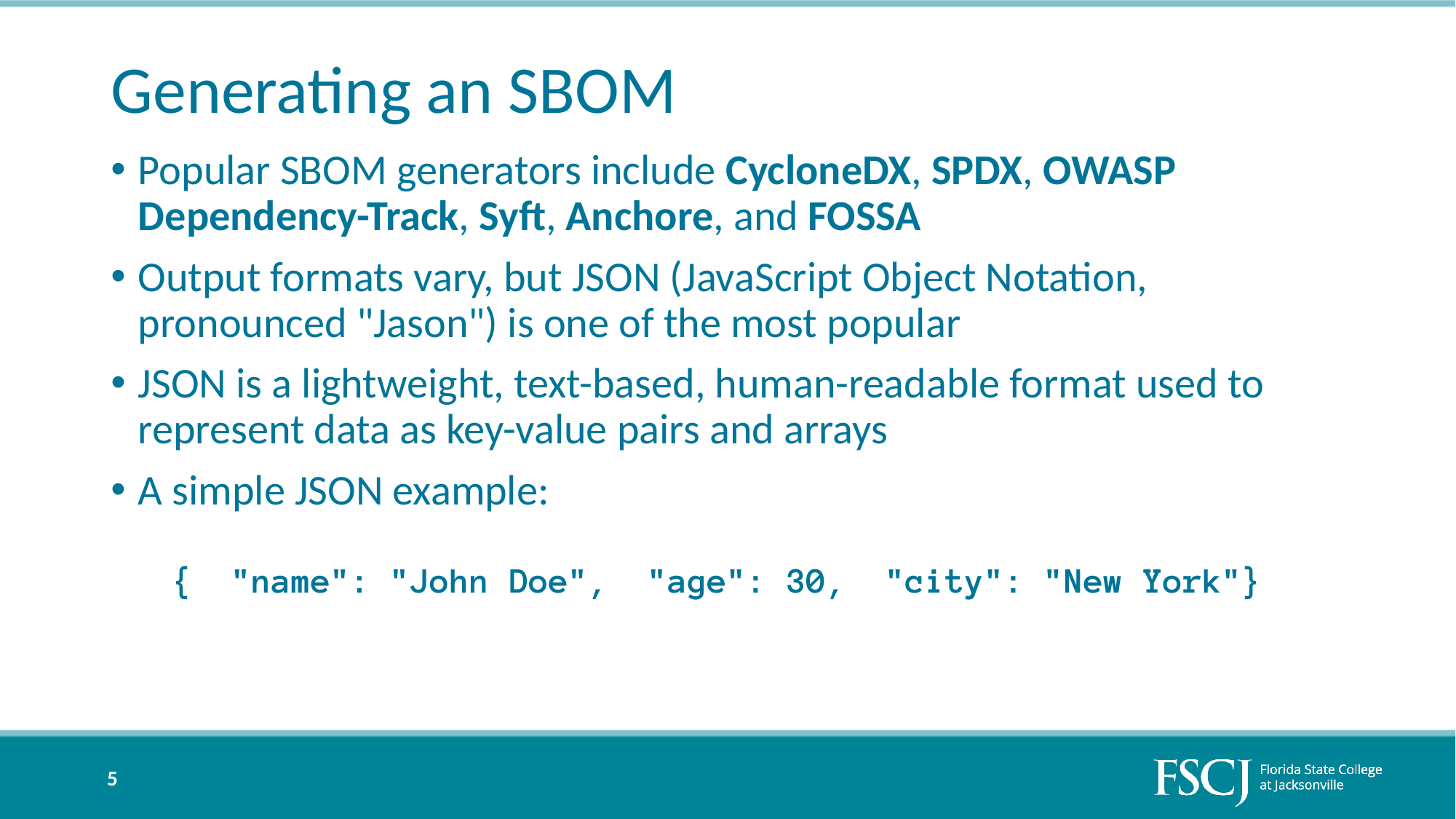

# Generating an SBOM
Popular SBOM generators include CycloneDX, SPDX, OWASP Dependency-Track, Syft, Anchore, and FOSSA
Output formats vary, but JSON (JavaScript Object Notation, pronounced "Jason") is one of the most popular
JSON is a lightweight, text-based, human-readable format used to represent data as key-value pairs and arrays
A simple JSON example:

{  "name": "John Doe",  "age": 30,  "city": "New York"}